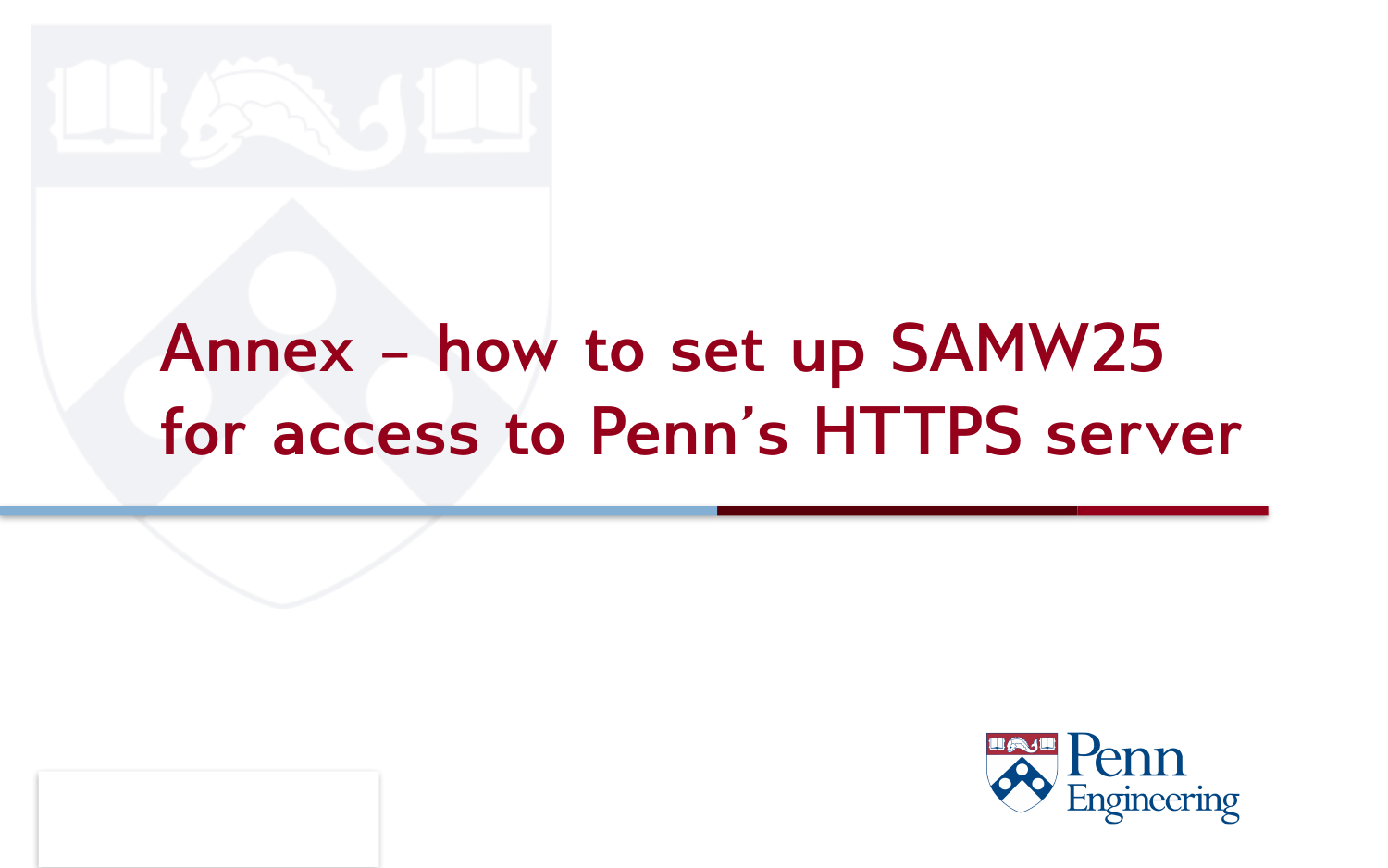

# Annex – how to set up SAMW25 for access to Penn’s HTTPS server